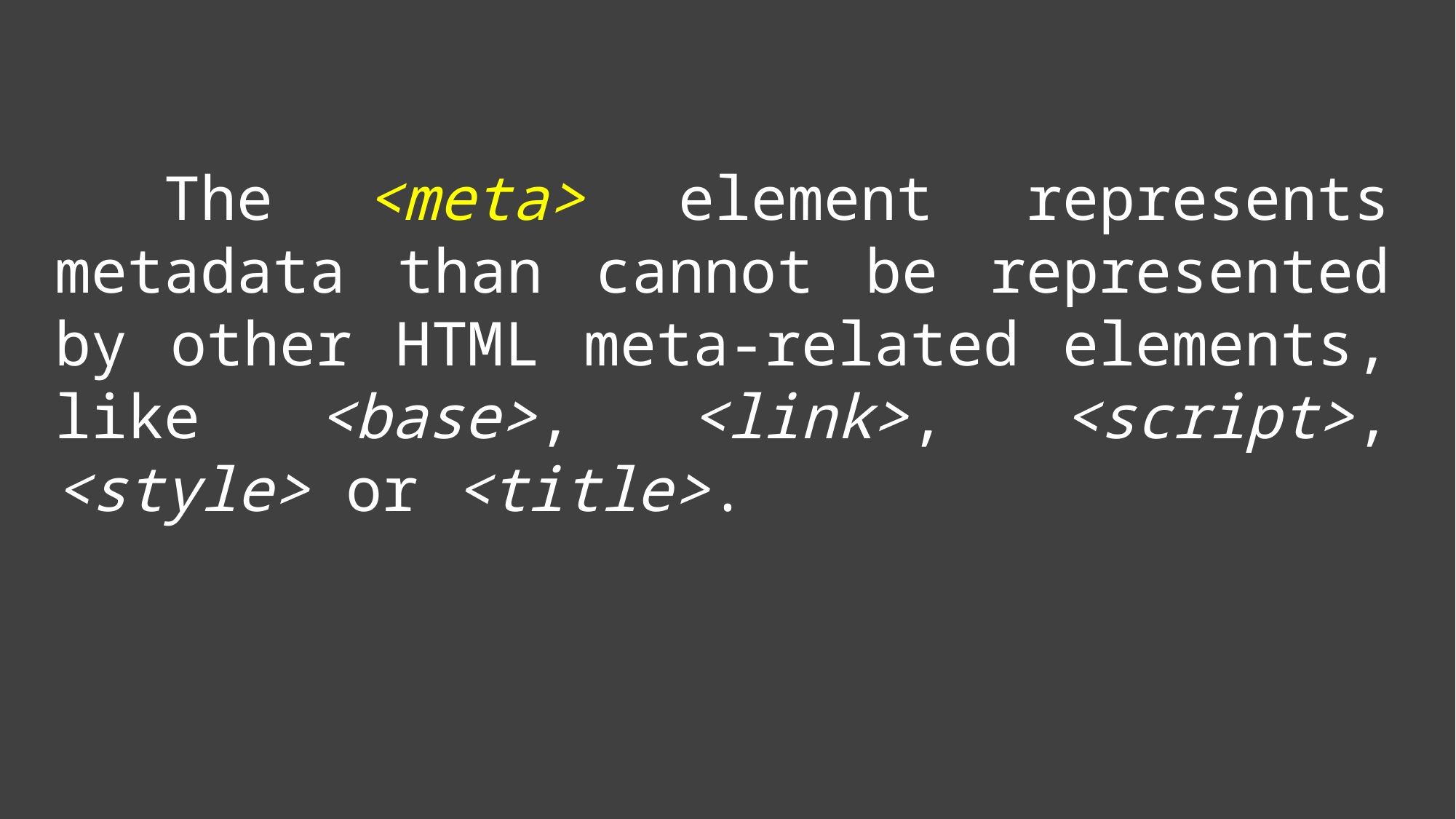

The <meta> element represents metadata than cannot be represented by other HTML meta-related elements, like <base>, <link>, <script>, <style> or <title>.